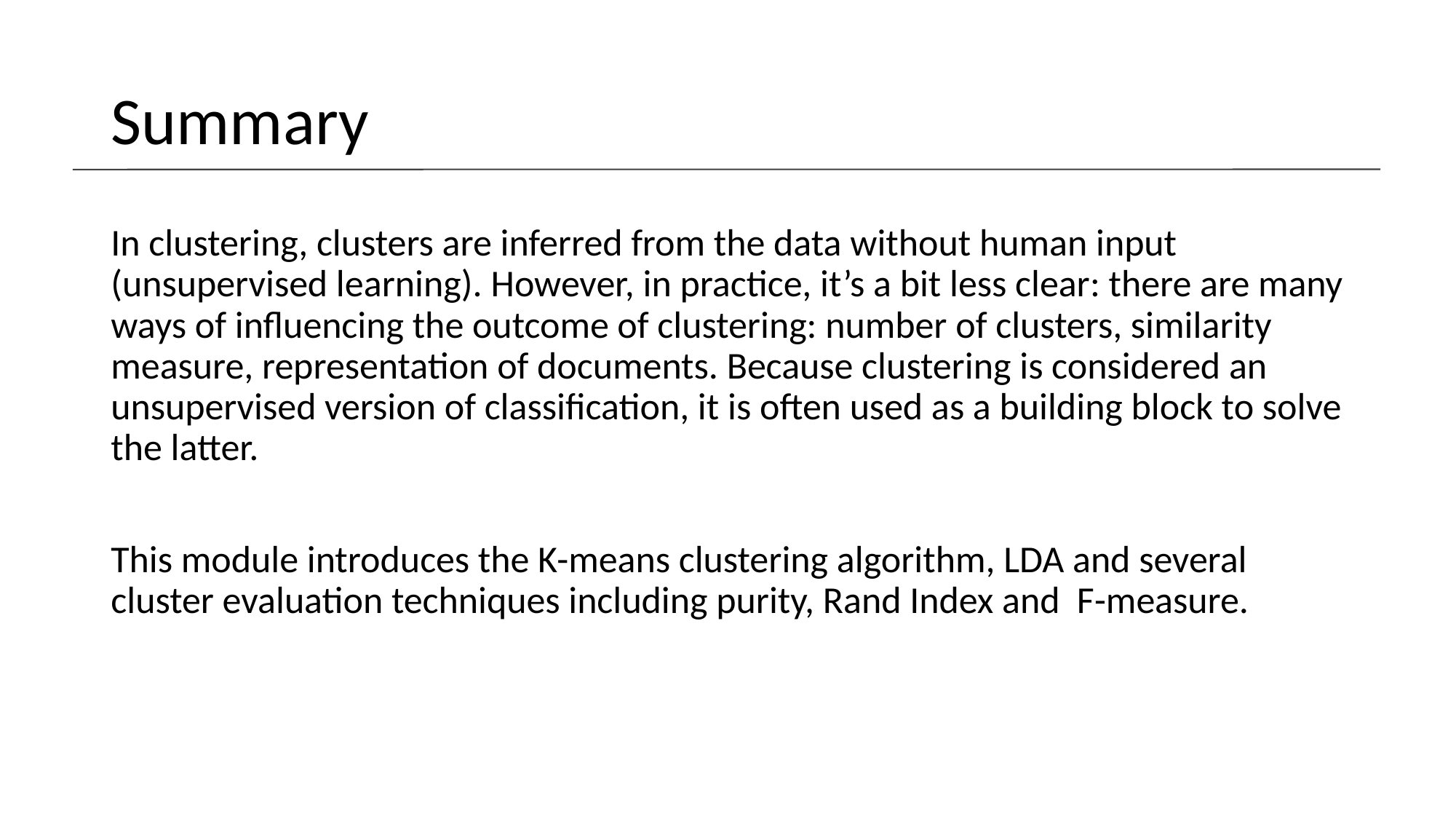

# Summary
In clustering, clusters are inferred from the data without human input (unsupervised learning). However, in practice, it’s a bit less clear: there are many ways of influencing the outcome of clustering: number of clusters, similarity measure, representation of documents. Because clustering is considered an unsupervised version of classification, it is often used as a building block to solve the latter.

This module introduces the K-means clustering algorithm, LDA and several cluster evaluation techniques including purity, Rand Index and  F-measure.